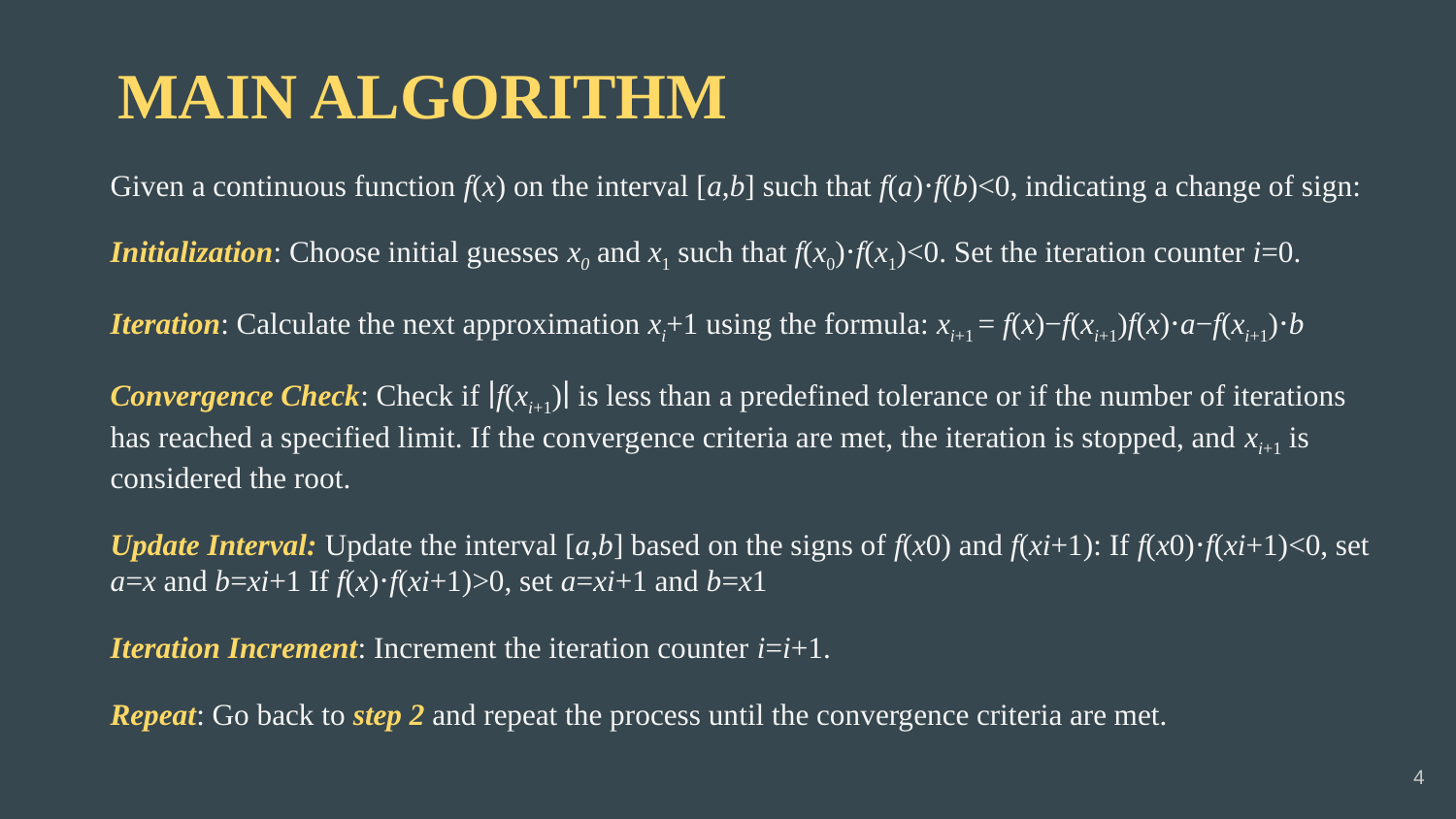

# MAIN ALGORITHM
Given a continuous function f(x) on the interval [a,b] such that f(a)⋅f(b)<0, indicating a change of sign:
Initialization: Choose initial guesses x0 and x1 such that f(x0)⋅f(x1)<0. Set the iteration counter i=0.
Iteration: Calculate the next approximation xi+1 using the formula: xi+1 = f(x)−f(xi+1)f(x)⋅a−f(xi+1)⋅b
Convergence Check: Check if ∣f(xi+1)∣ is less than a predefined tolerance or if the number of iterations has reached a specified limit. If the convergence criteria are met, the iteration is stopped, and xi+1 is considered the root.
Update Interval: Update the interval [a,b] based on the signs of f(x0) and f(xi+1): If f(x0)⋅f(xi+1)<0, set a=x and b=xi+1 If f(x)⋅f(xi+1)>0, set a=xi+1 and b=x1
Iteration Increment: Increment the iteration counter i=i+1.
Repeat: Go back to step 2 and repeat the process until the convergence criteria are met.

4